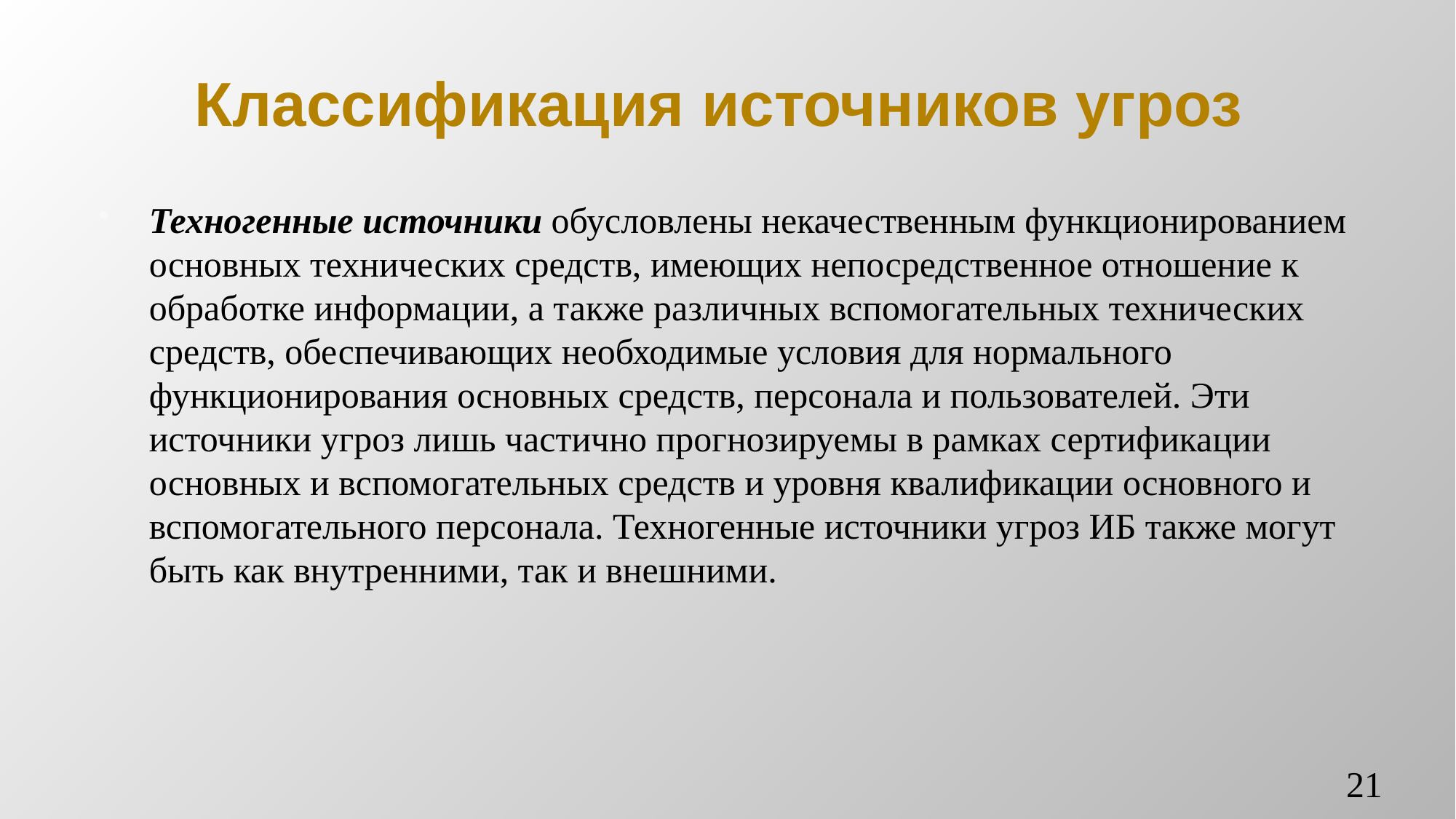

# Классификация источников угроз
Техногенные источники обусловлены некачественным функционированием основных технических средств, имеющих непосредственное отношение к обработке информации, а также различных вспомогательных технических средств, обеспечивающих необходимые условия для нормального функционирования основных средств, персонала и пользователей. Эти источники угроз лишь частично прогнозируемы в рамках сертификации основных и вспомогательных средств и уровня квалификации основного и вспомогательного персонала. Техногенные источники угроз ИБ также могут быть как внутренними, так и внешними.
21